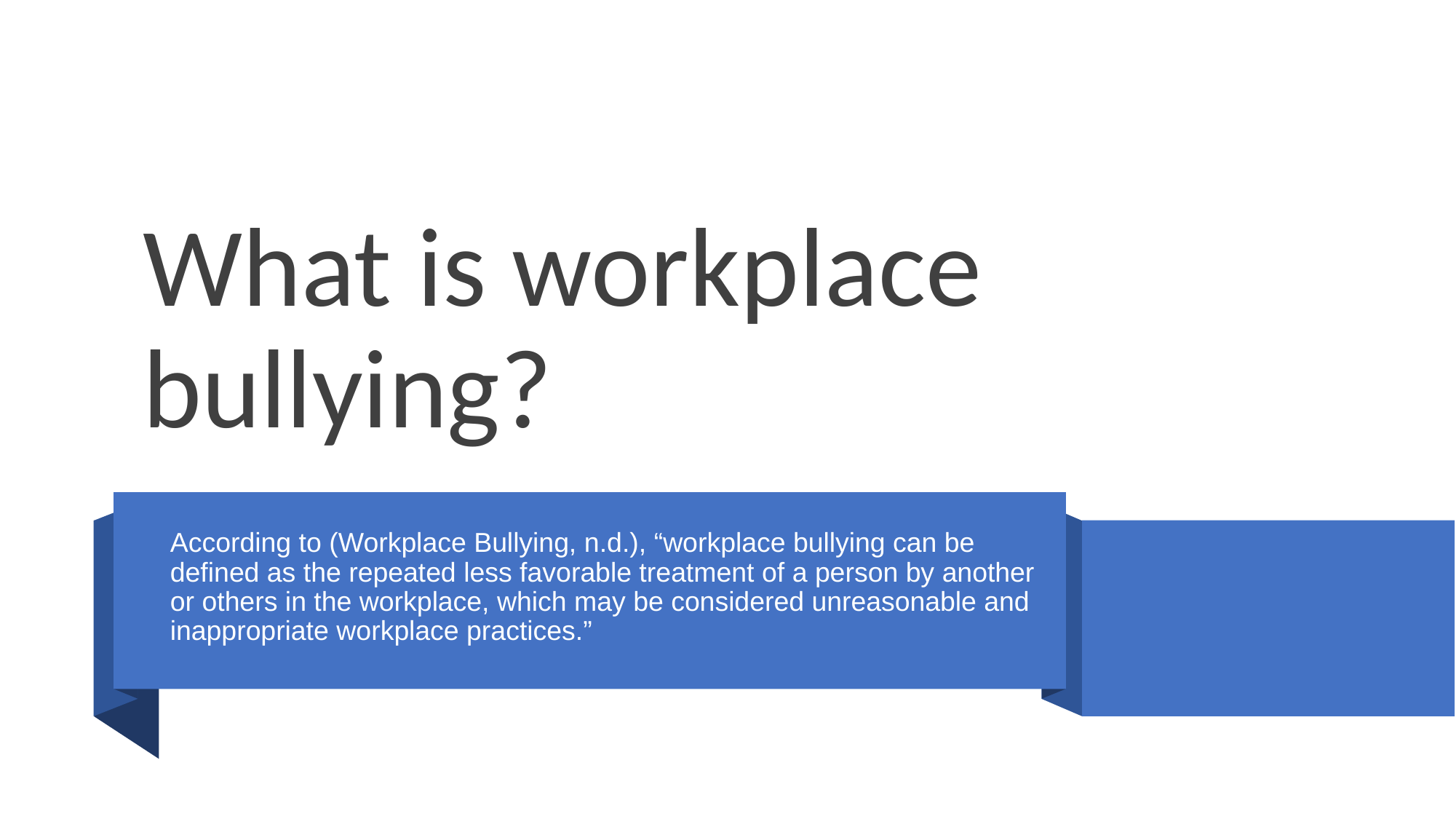

# What is workplace bullying?

According to (Workplace Bullying, n.d.), “workplace bullying can be defined as the repeated less favorable treatment of a person by another or others in the workplace, which may be considered unreasonable and inappropriate workplace practices.”